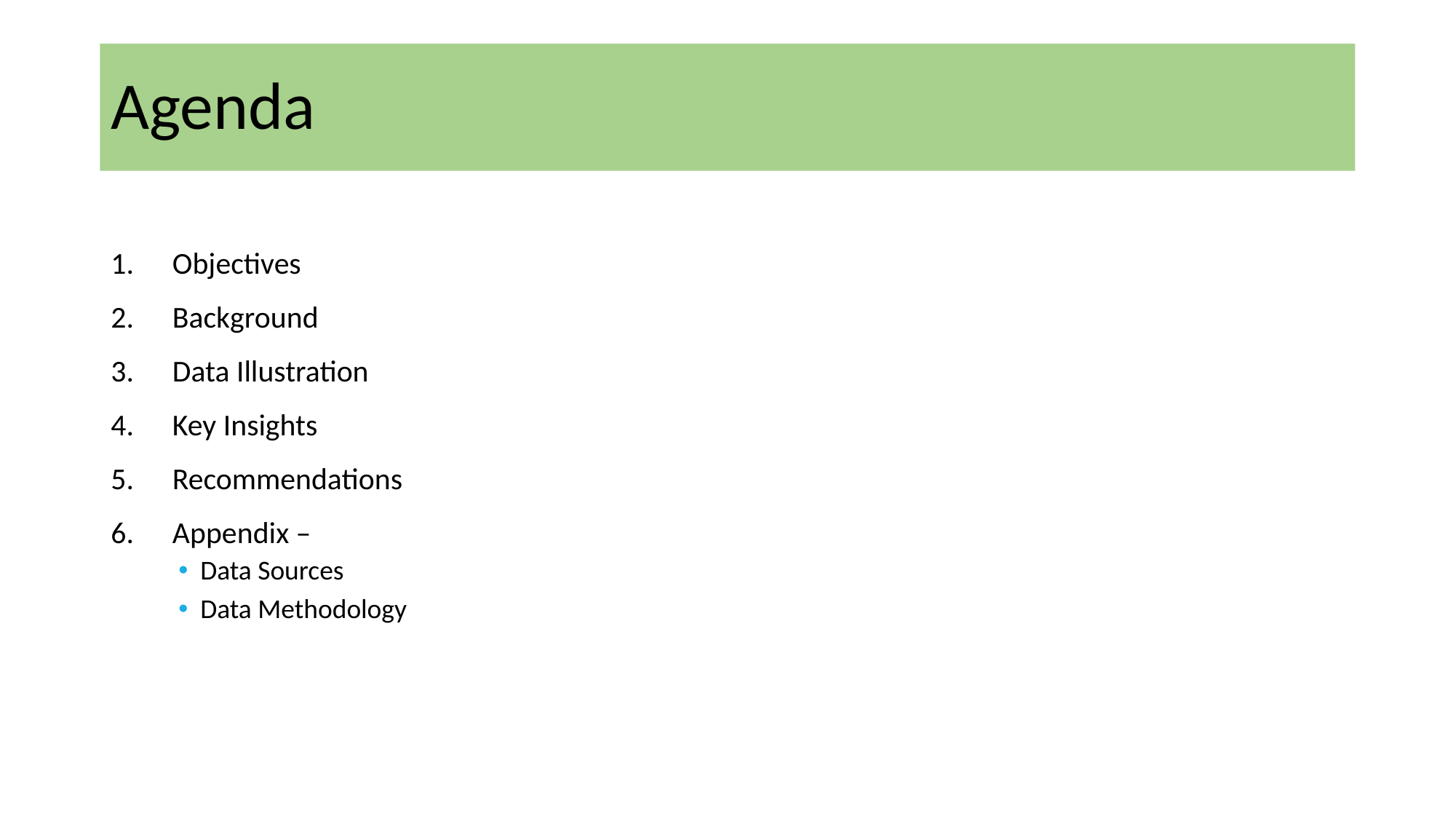

# Agenda
Objectives
Background
Data Illustration
Key Insights
Recommendations
Appendix –
Data Sources
Data Methodology